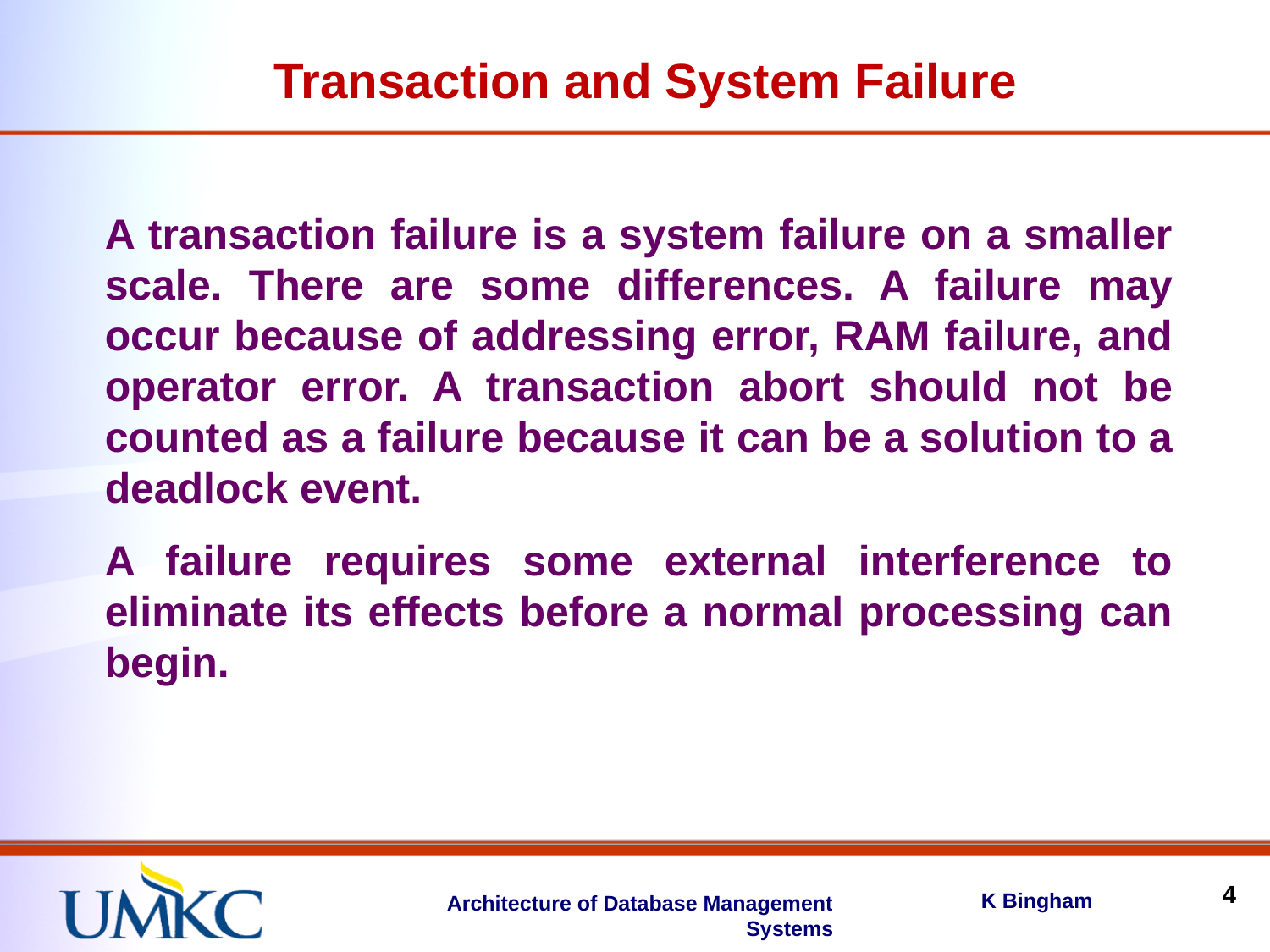

Transaction and System Failure
A transaction failure is a system failure on a smaller scale. There are some differences. A failure may occur because of addressing error, RAM failure, and operator error. A transaction abort should not be counted as a failure because it can be a solution to a deadlock event.
A failure requires some external interference to eliminate its effects before a normal processing can begin.
4